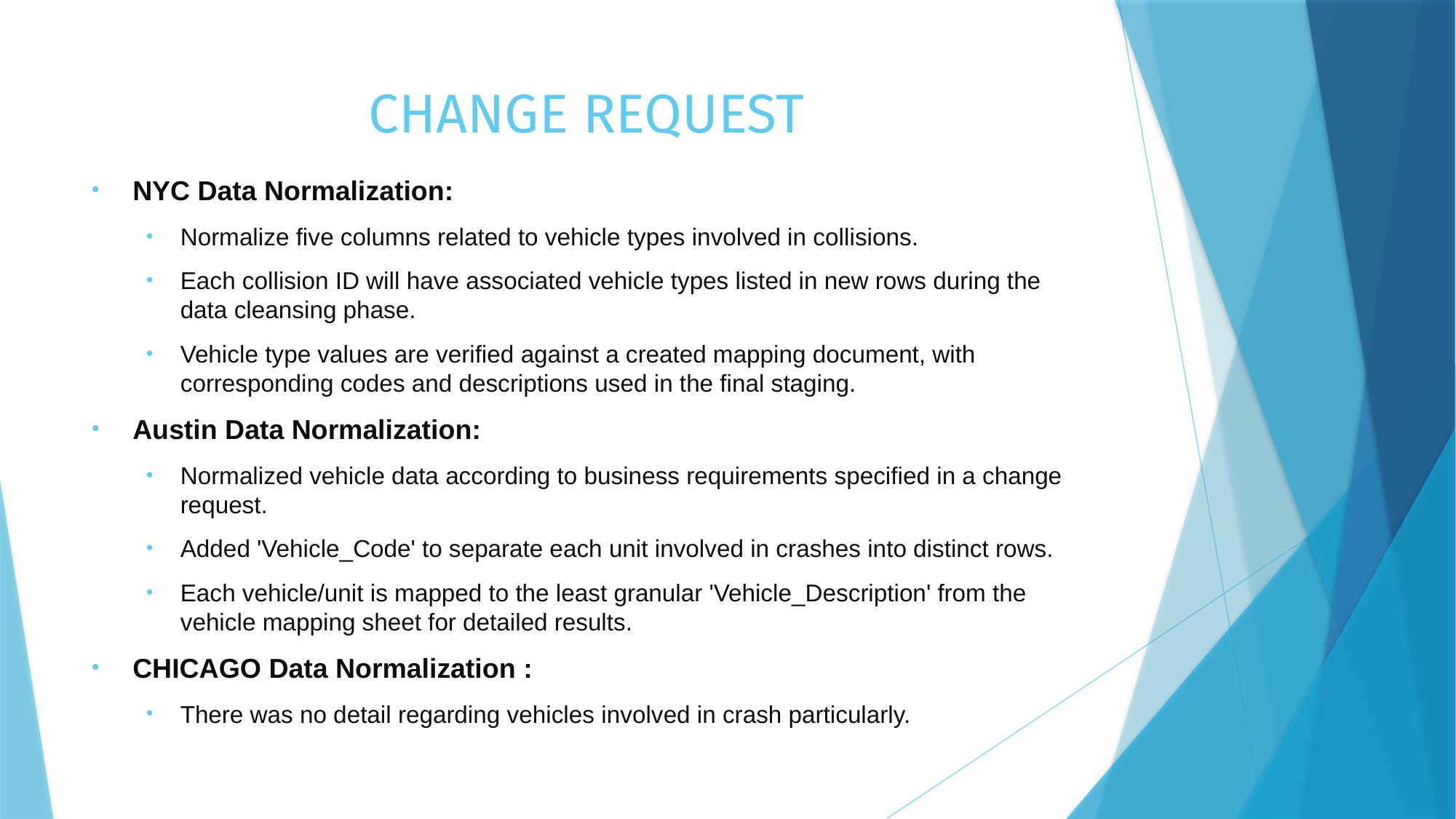

# CHANGE REQUEST
NYC Data Normalization:
Normalize five columns related to vehicle types involved in collisions.
Each collision ID will have associated vehicle types listed in new rows during the data cleansing phase.
Vehicle type values are verified against a created mapping document, with corresponding codes and descriptions used in the final staging.
Austin Data Normalization:
Normalized vehicle data according to business requirements specified in a change request.
Added 'Vehicle_Code' to separate each unit involved in crashes into distinct rows.
Each vehicle/unit is mapped to the least granular 'Vehicle_Description' from the vehicle mapping sheet for detailed results.
CHICAGO Data Normalization :
There was no detail regarding vehicles involved in crash particularly.